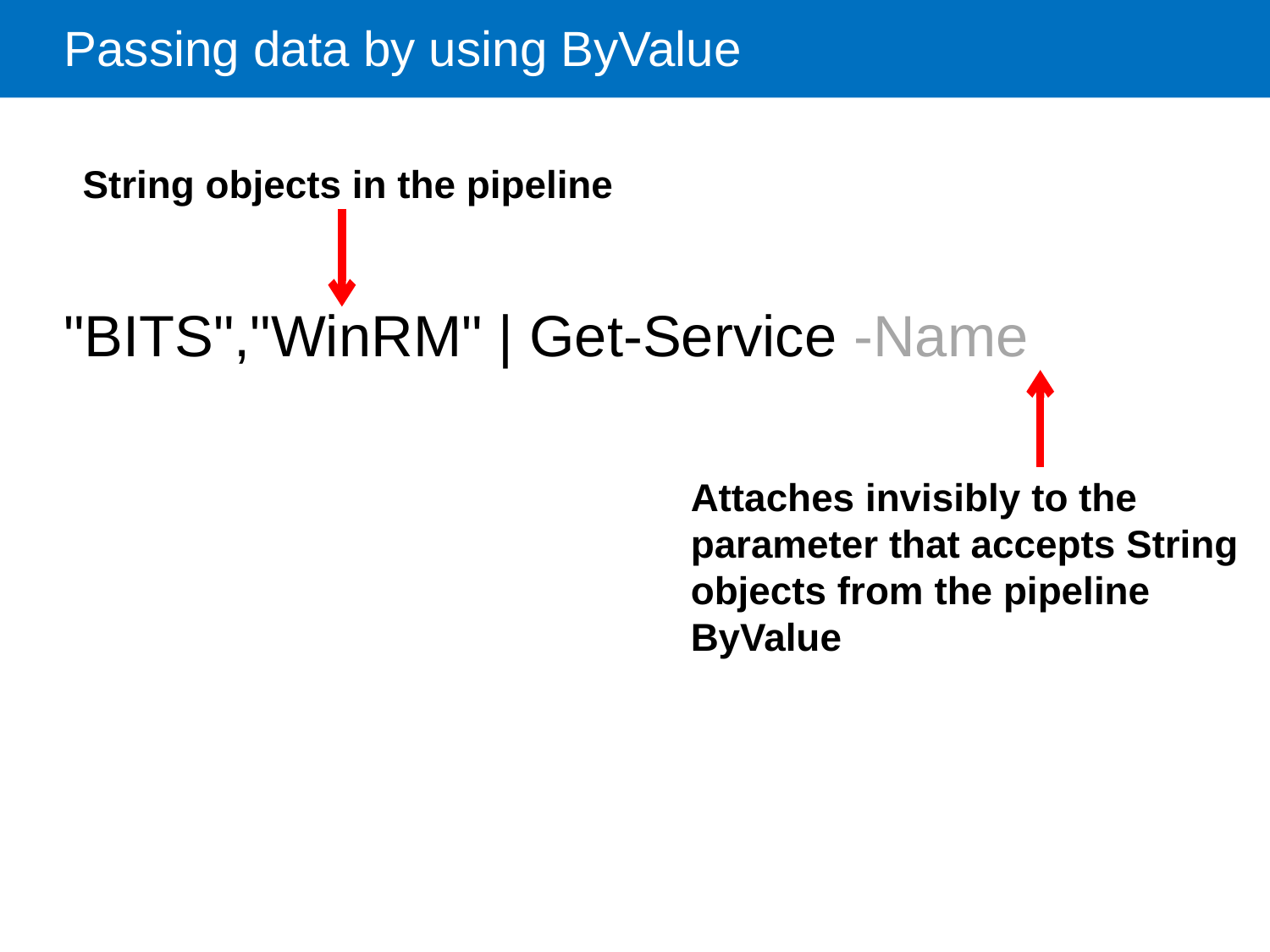

# Passing data by using ByValue

"BITS","WinRM" | Get-Service -Name
String objects in the pipeline
Attaches invisibly to the parameter that accepts String objects from the pipeline ByValue